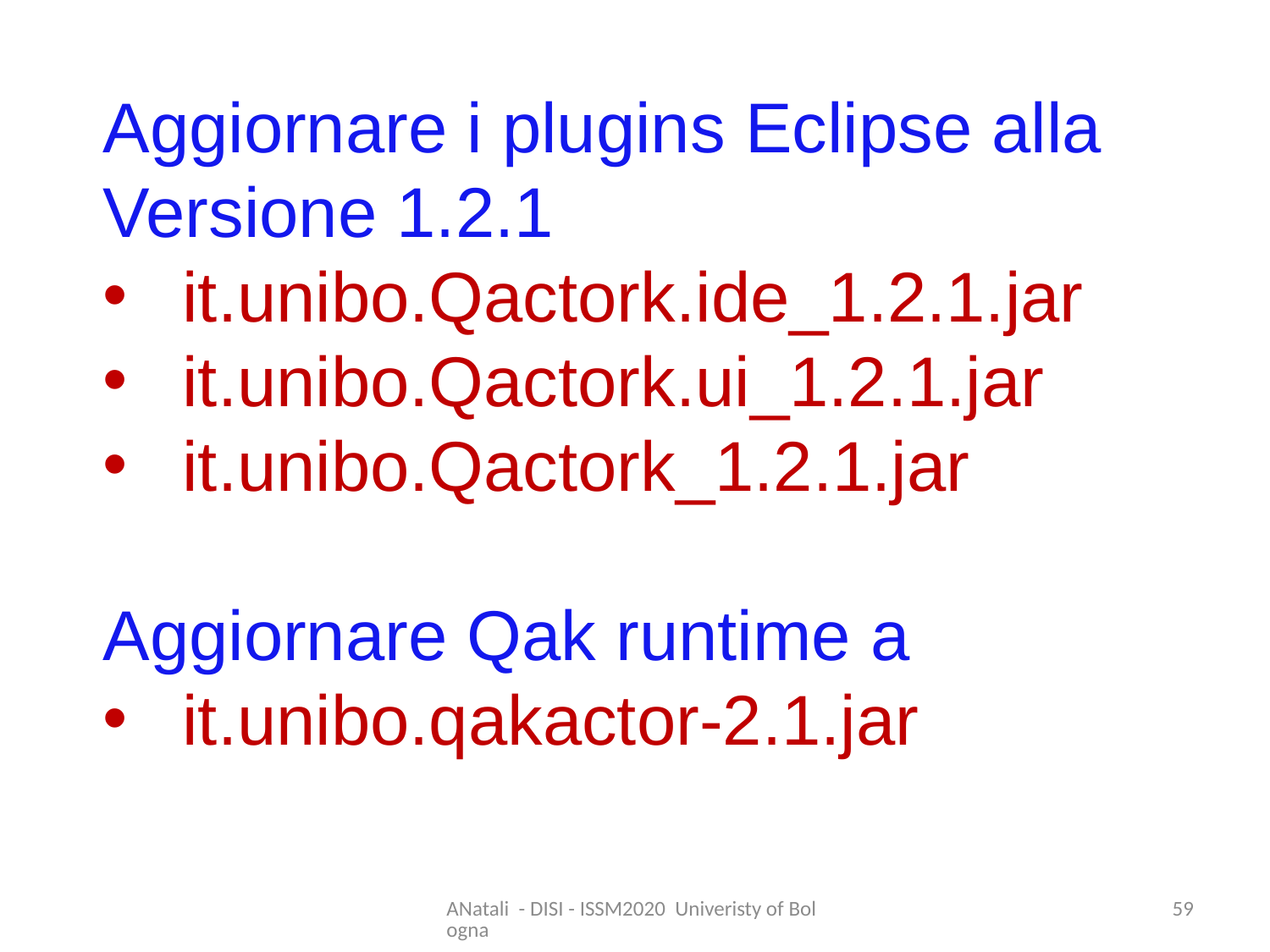

Aggiornare i plugins Eclipse alla
Versione 1.2.1
it.unibo.Qactork.ide_1.2.1.jar
it.unibo.Qactork.ui_1.2.1.jar
it.unibo.Qactork_1.2.1.jar

Aggiornare Qak runtime a
it.unibo.qakactor-2.1.jar

ANatali  - DISI - ISSM2020  Univeristy of Bologna
59